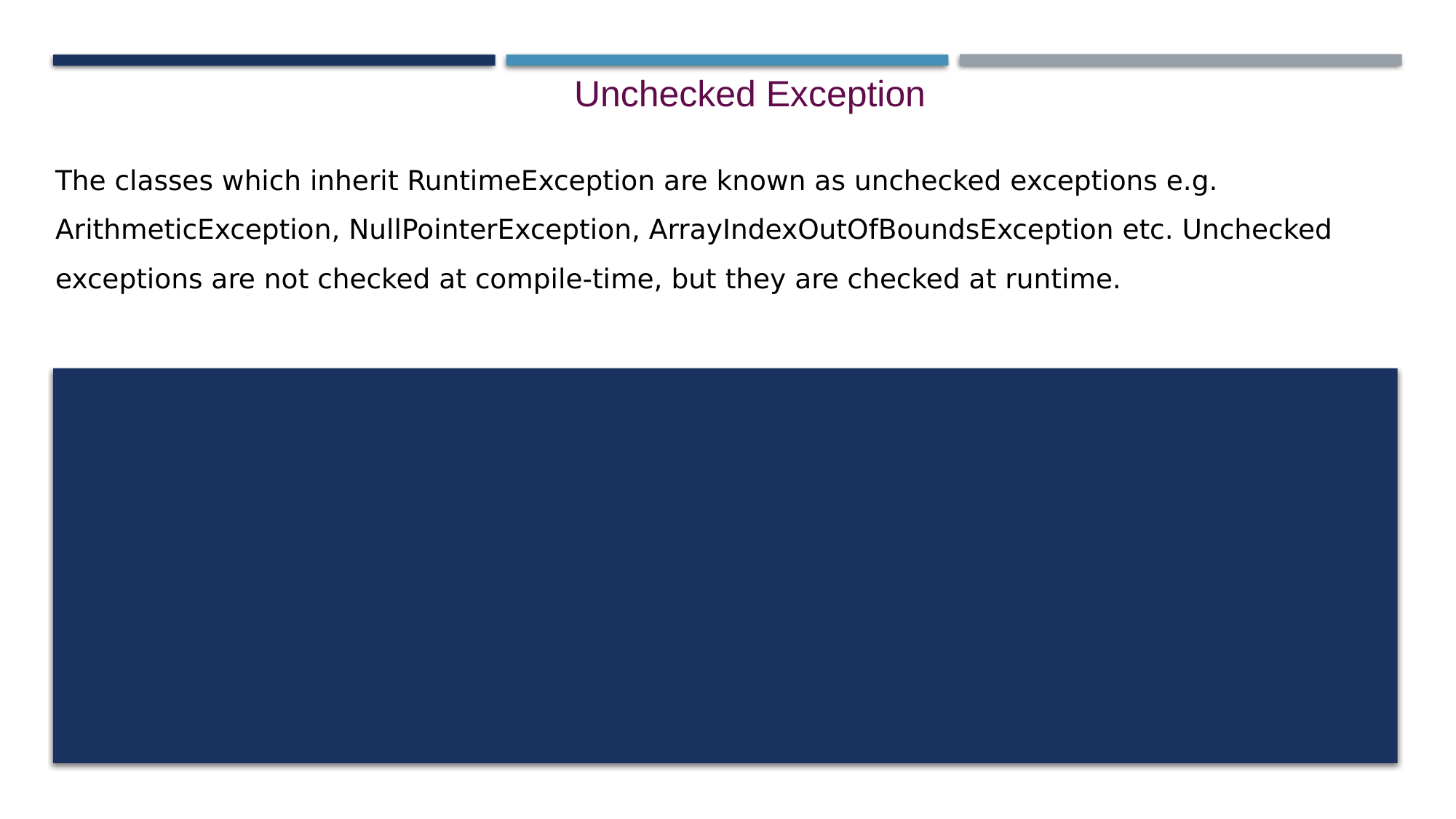

Unchecked Exception

The classes which inherit RuntimeException are known as unchecked exceptions e.g. ArithmeticException, NullPointerException, ArrayIndexOutOfBoundsException etc. Unchecked exceptions are not checked at compile-time, but they are checked at runtime.